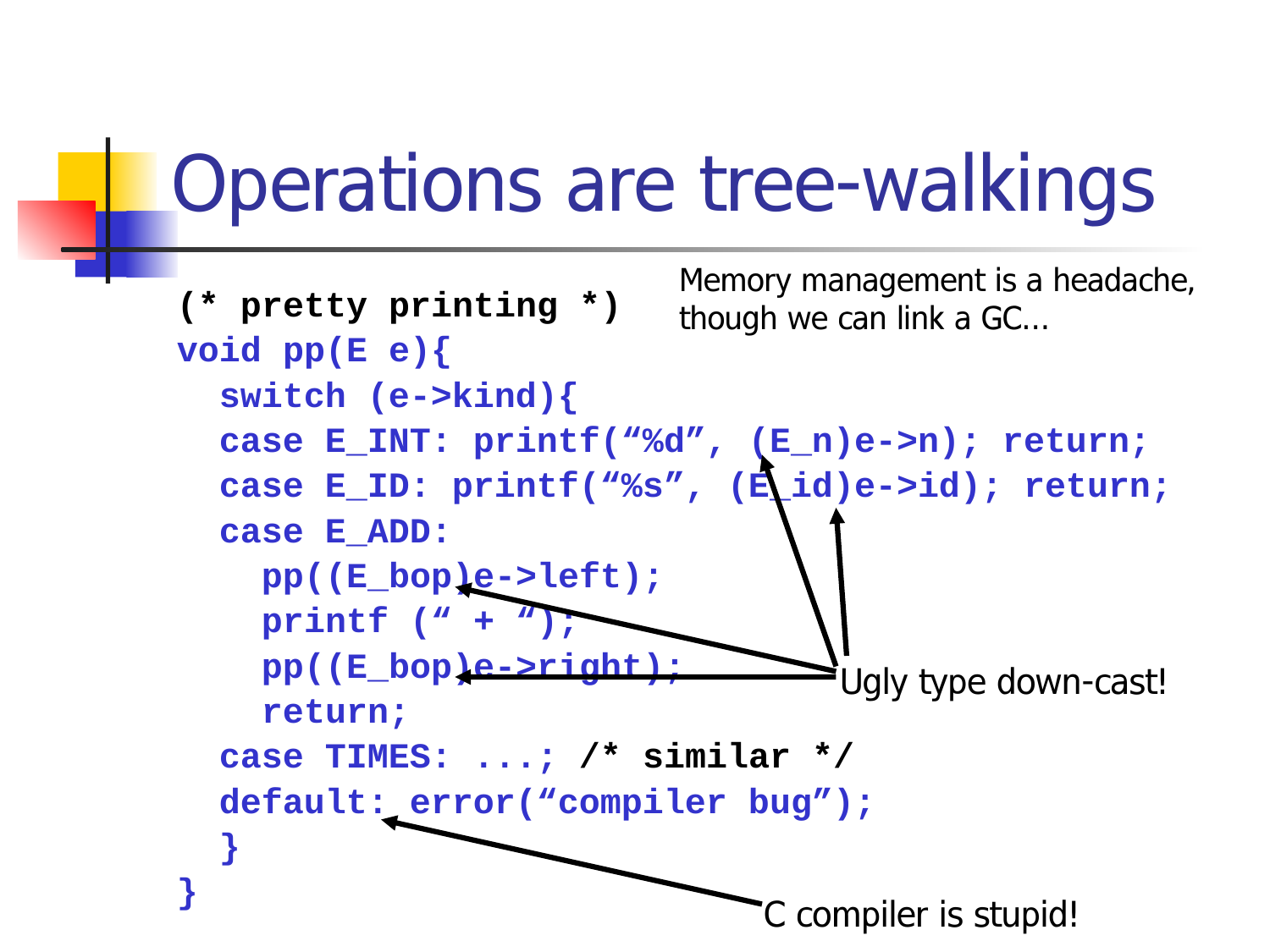

# Operations are tree-walkings
Memory management is a headache, though we can link a GC...
(* pretty printing *)
void pp(E e){
  switch (e->kind){
  case E_INT: printf(“%d”, (E_n)e->n); return;
  case E_ID: printf(“%s”, (E_id)e->id); return;
  case E_ADD:
    pp((E_bop)e->left);
    printf (“ + “);
    pp((E_bop)e->right);
    return;
  case TIMES: ...; /* similar */
  default: error(“compiler bug”);
  }
}

Ugly type down-cast!

C compiler is stupid!